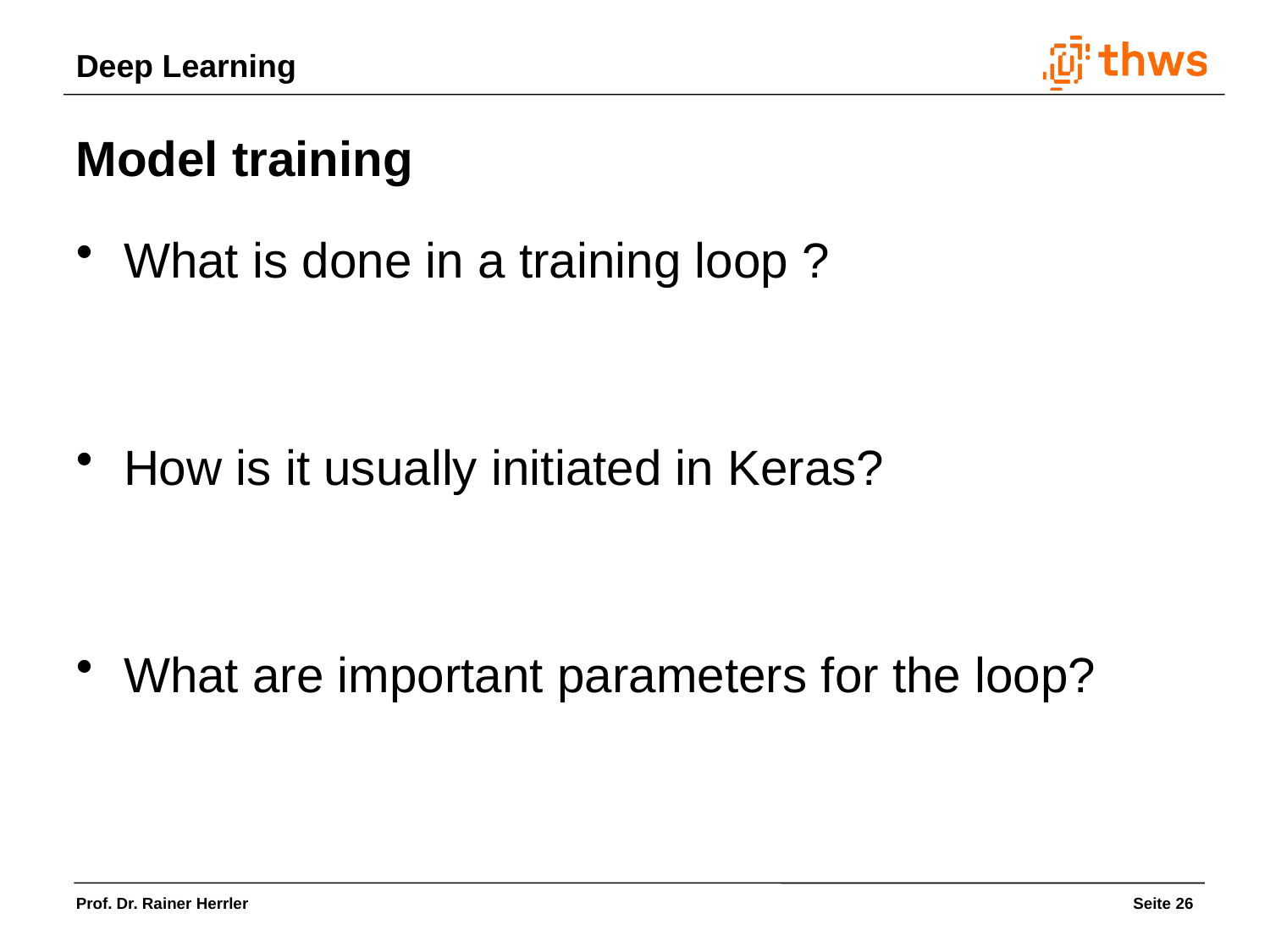

Model training
What is done in a training loop ?

How is it usually initiated in Keras?

What are important parameters for the loop?